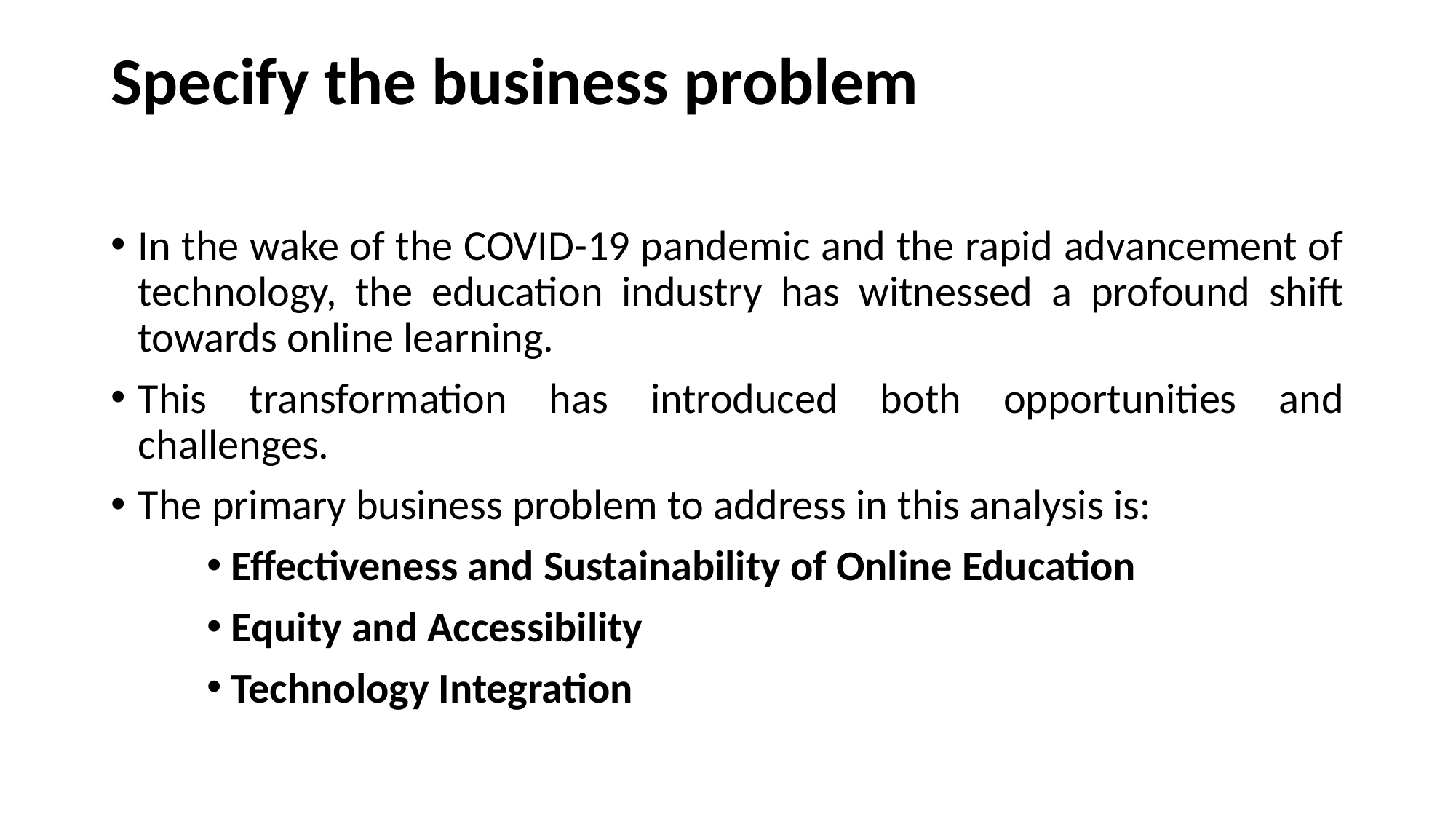

# Specify the business problem
In the wake of the COVID-19 pandemic and the rapid advancement of technology, the education industry has witnessed a profound shift towards online learning.
This transformation has introduced both opportunities and challenges.
The primary business problem to address in this analysis is:
 Effectiveness and Sustainability of Online Education
 Equity and Accessibility
 Technology Integration